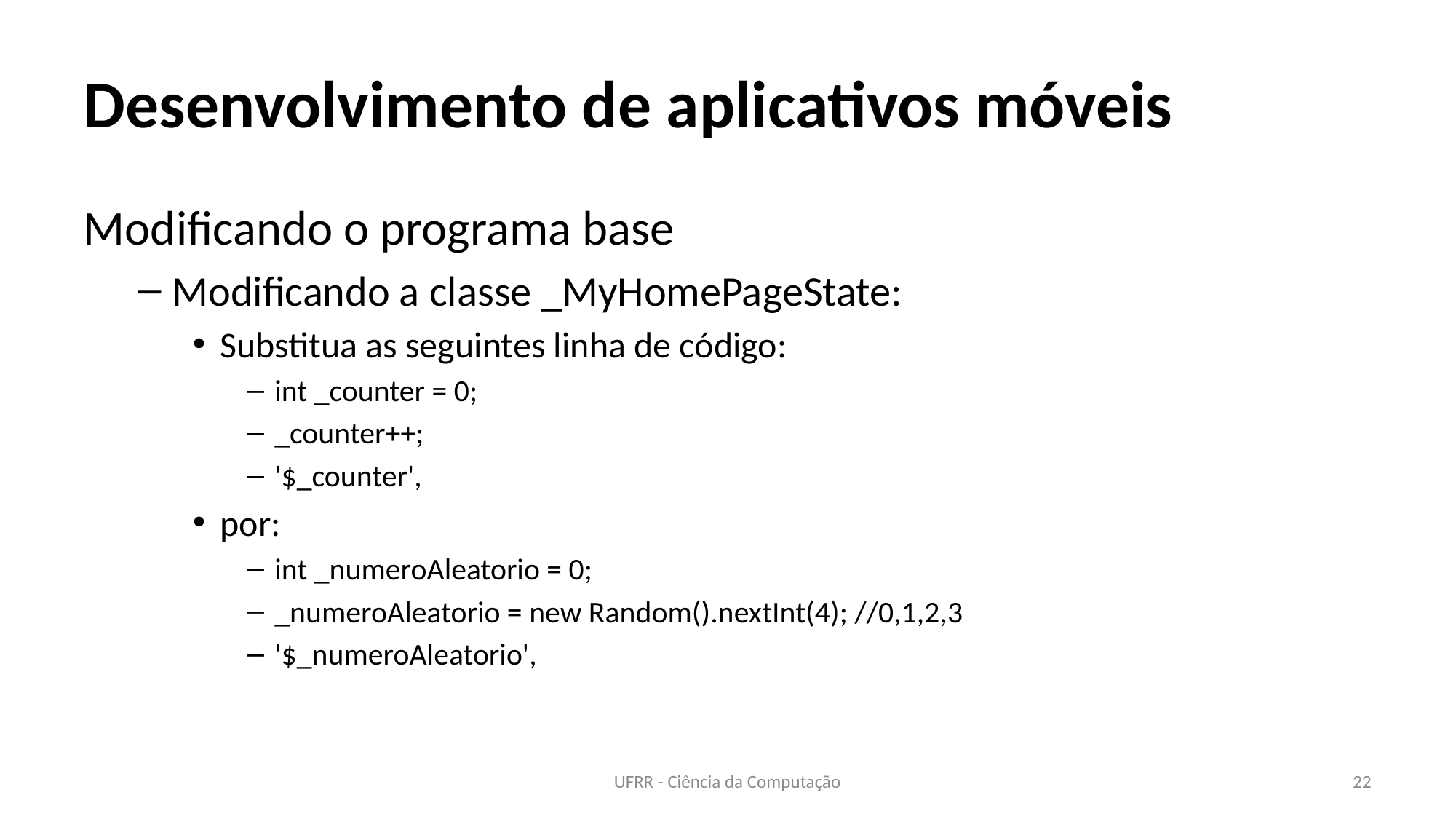

# Desenvolvimento de aplicativos móveis
Modificando o programa base
Modificando a classe _MyHomePageState:
Substitua as seguintes linha de código:
int _counter = 0;
_counter++;
'$_counter',
por:
int _numeroAleatorio = 0;
_numeroAleatorio = new Random().nextInt(4); //0,1,2,3
'$_numeroAleatorio',
UFRR - Ciência da Computação
22